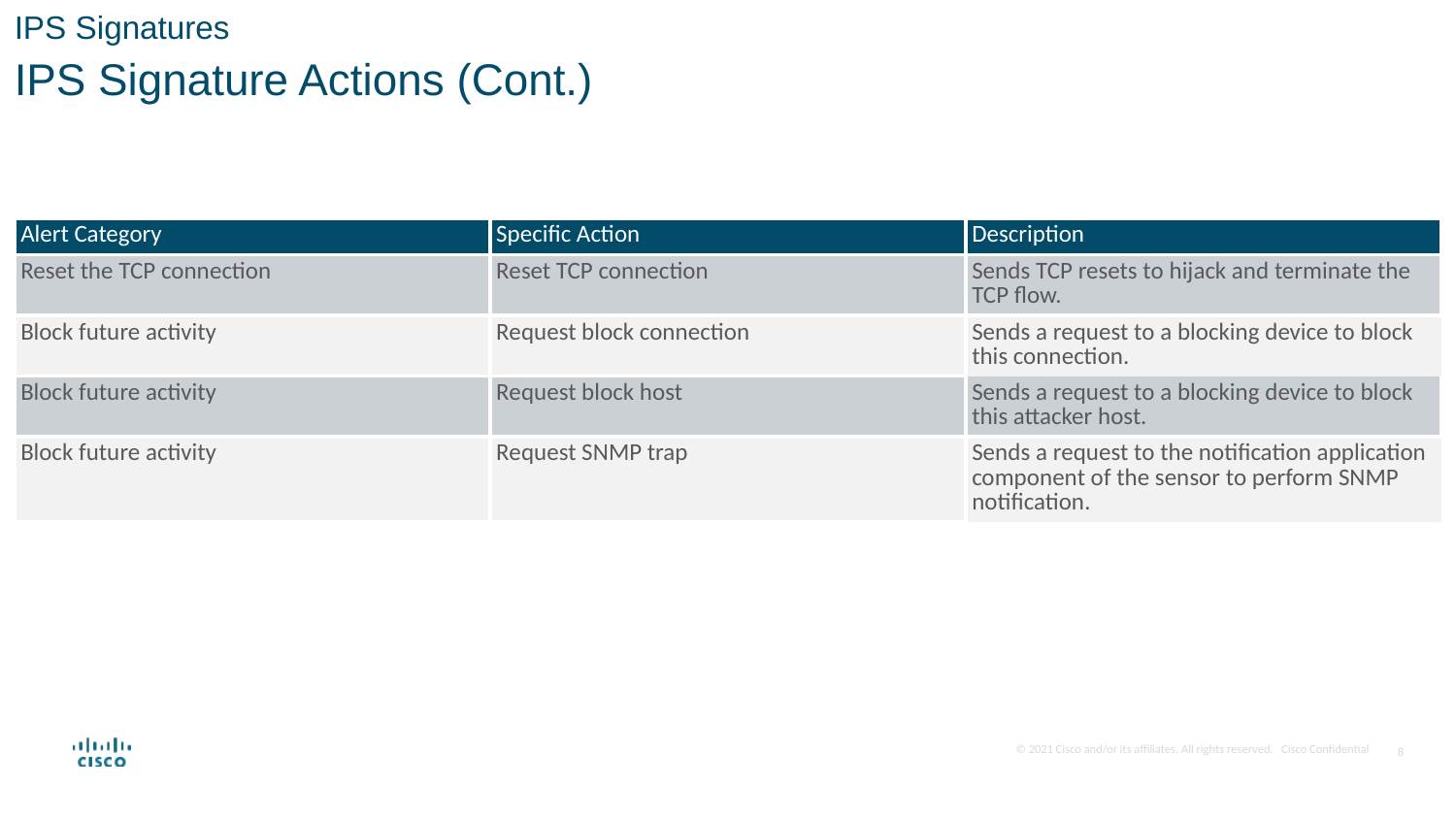

IPS Signatures
IPS Signature Actions (Cont.)
| Alert Category | Specific Action | Description |
| --- | --- | --- |
| Reset the TCP connection | Reset TCP connection | Sends TCP resets to hijack and terminate the TCP flow. |
| Block future activity | Request block connection | Sends a request to a blocking device to block this connection. |
| Block future activity | Request block host | Sends a request to a blocking device to block this attacker host. |
| Block future activity | Request SNMP trap | Sends a request to the notification application component of the sensor to perform SNMP notification. |
8